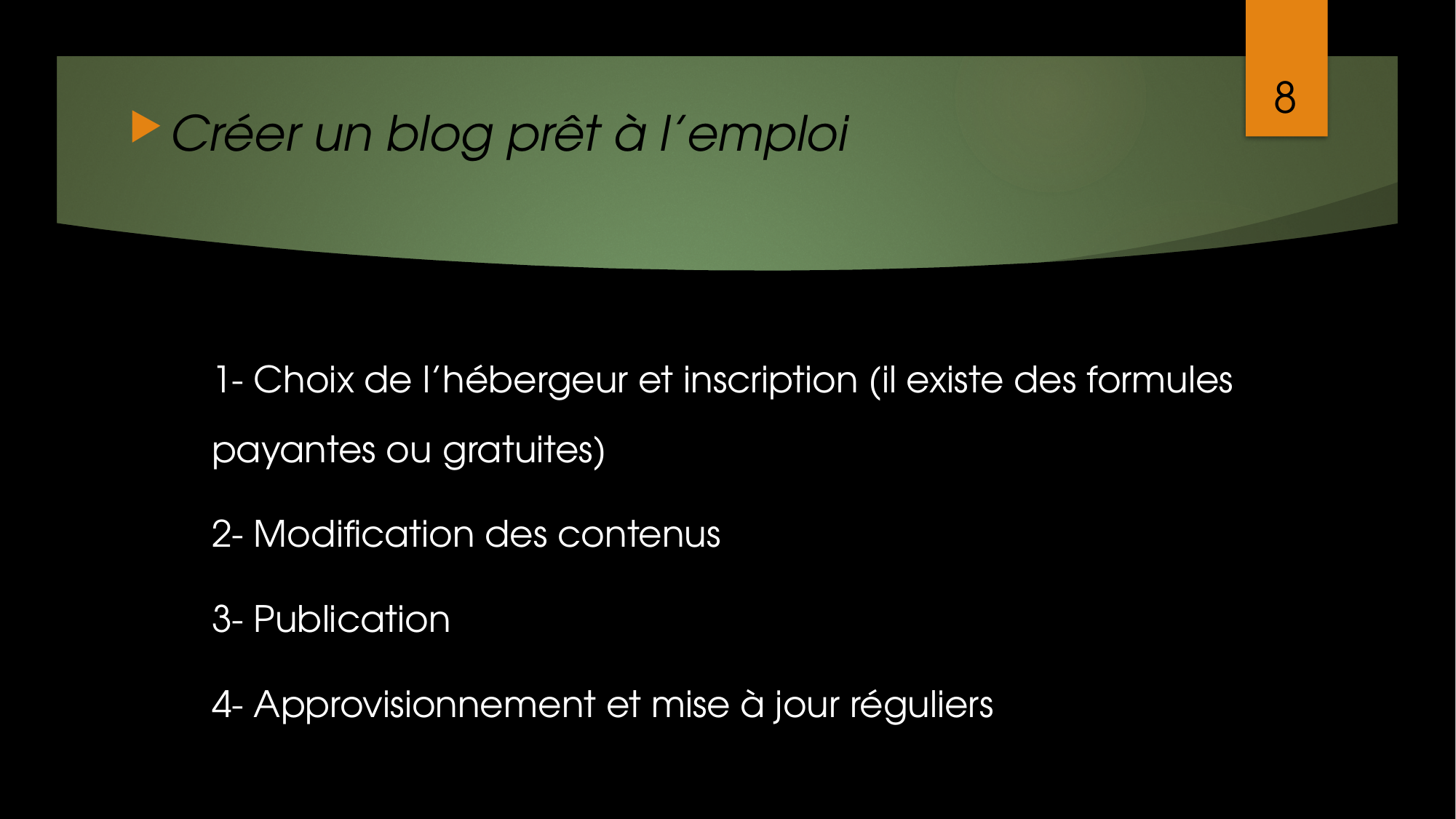

8
Créer un blog prêt à l’emploi
1- Choix de l’hébergeur et inscription (il existe des formules payantes ou gratuites)
2- Modification des contenus
3- Publication
4- Approvisionnement et mise à jour réguliers